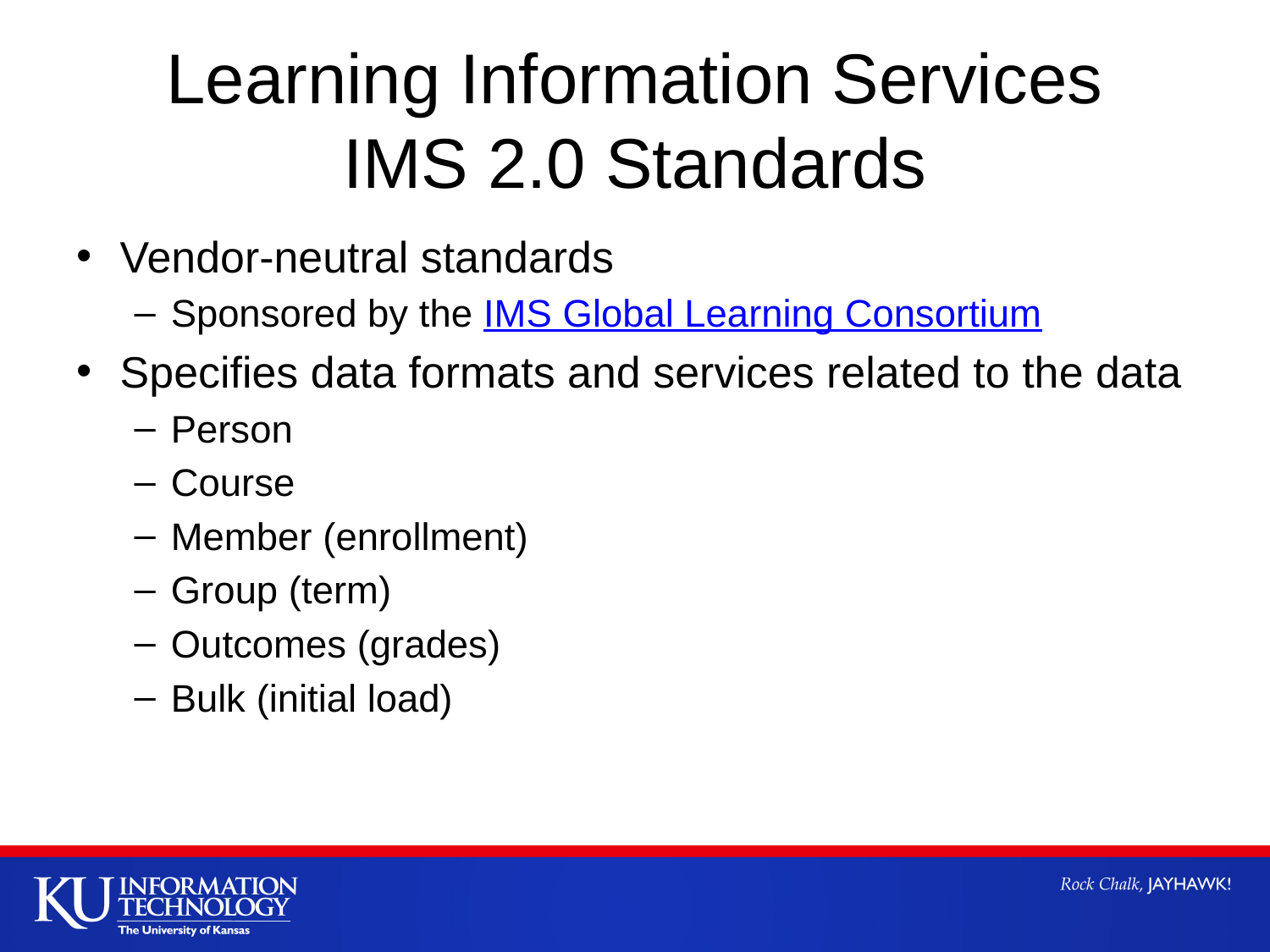

# Learning Information Services IMS 2.0 Standards
Vendor-neutral standards
Sponsored by the IMS Global Learning Consortium
Specifies data formats and services related to the data
Person
Course
Member (enrollment)
Group (term)
Outcomes (grades)
Bulk (initial load)